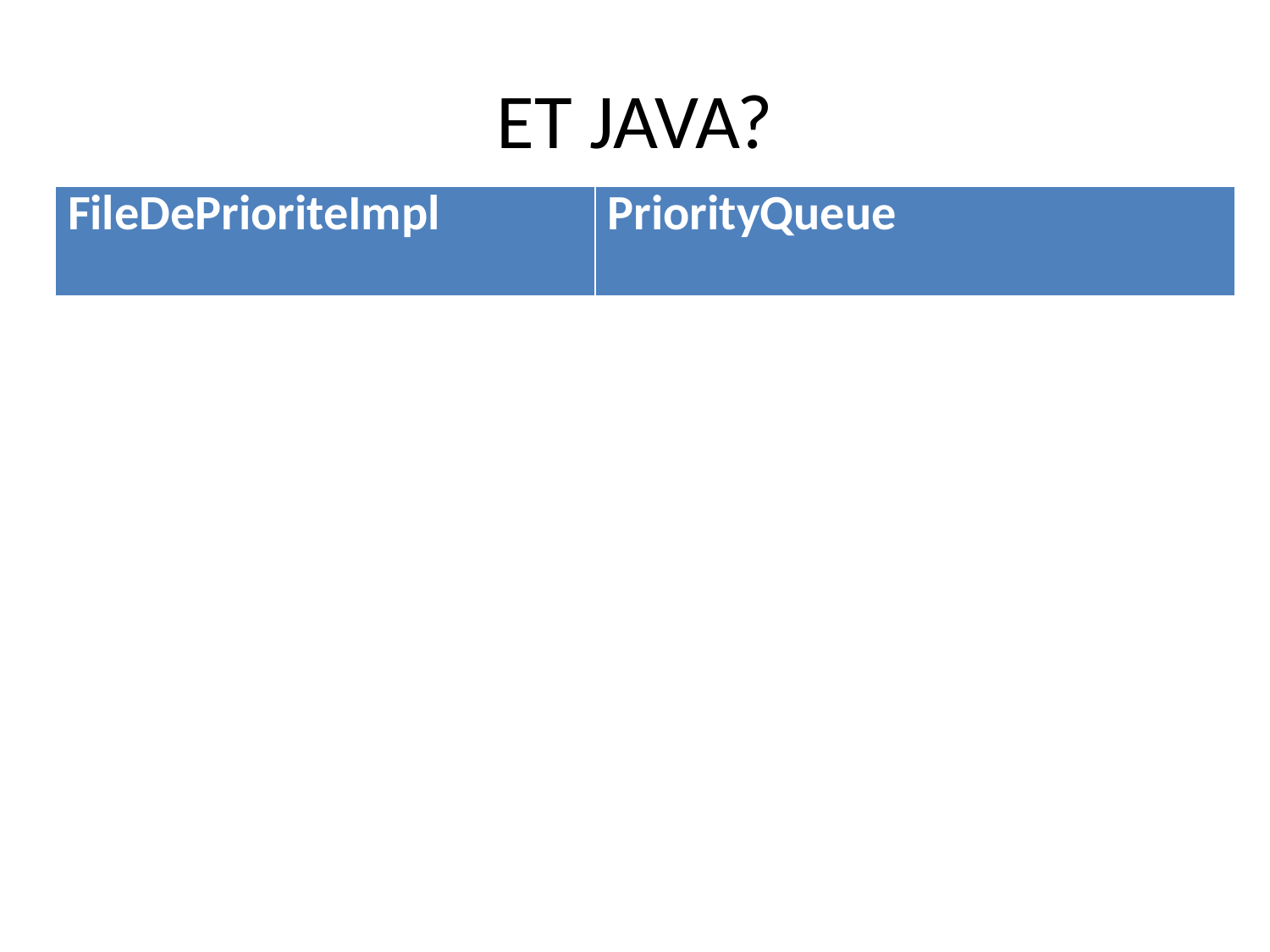

# ET JAVA?
| FileDePrioriteImpl | PriorityQueue |
| --- | --- |